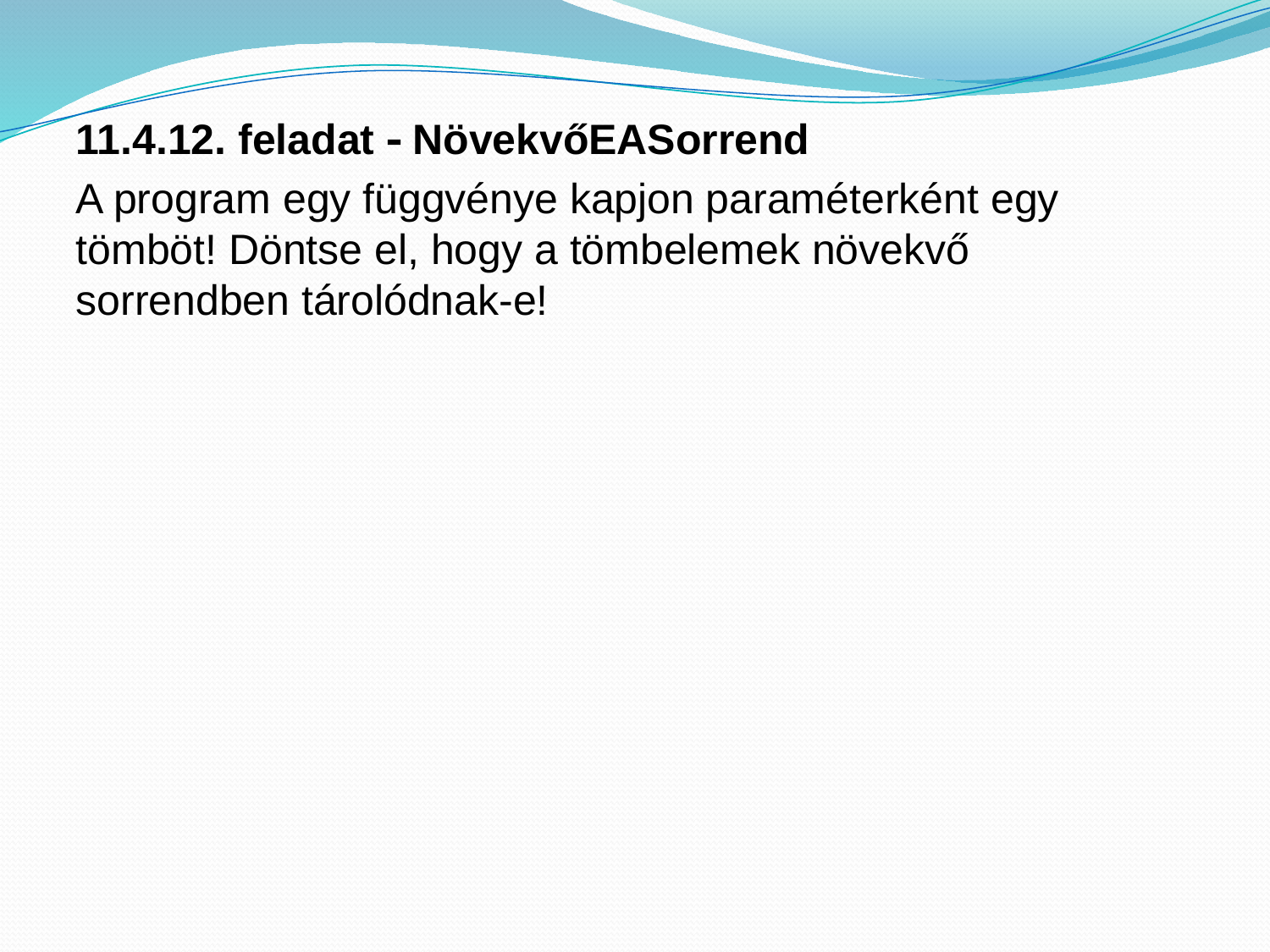

11.4.12. feladat − NövekvőEASorrend
A program egy függvénye kapjon paraméterként egy tömböt! Döntse el, hogy a tömbelemek növekvő sorrendben tárolódnak-e!